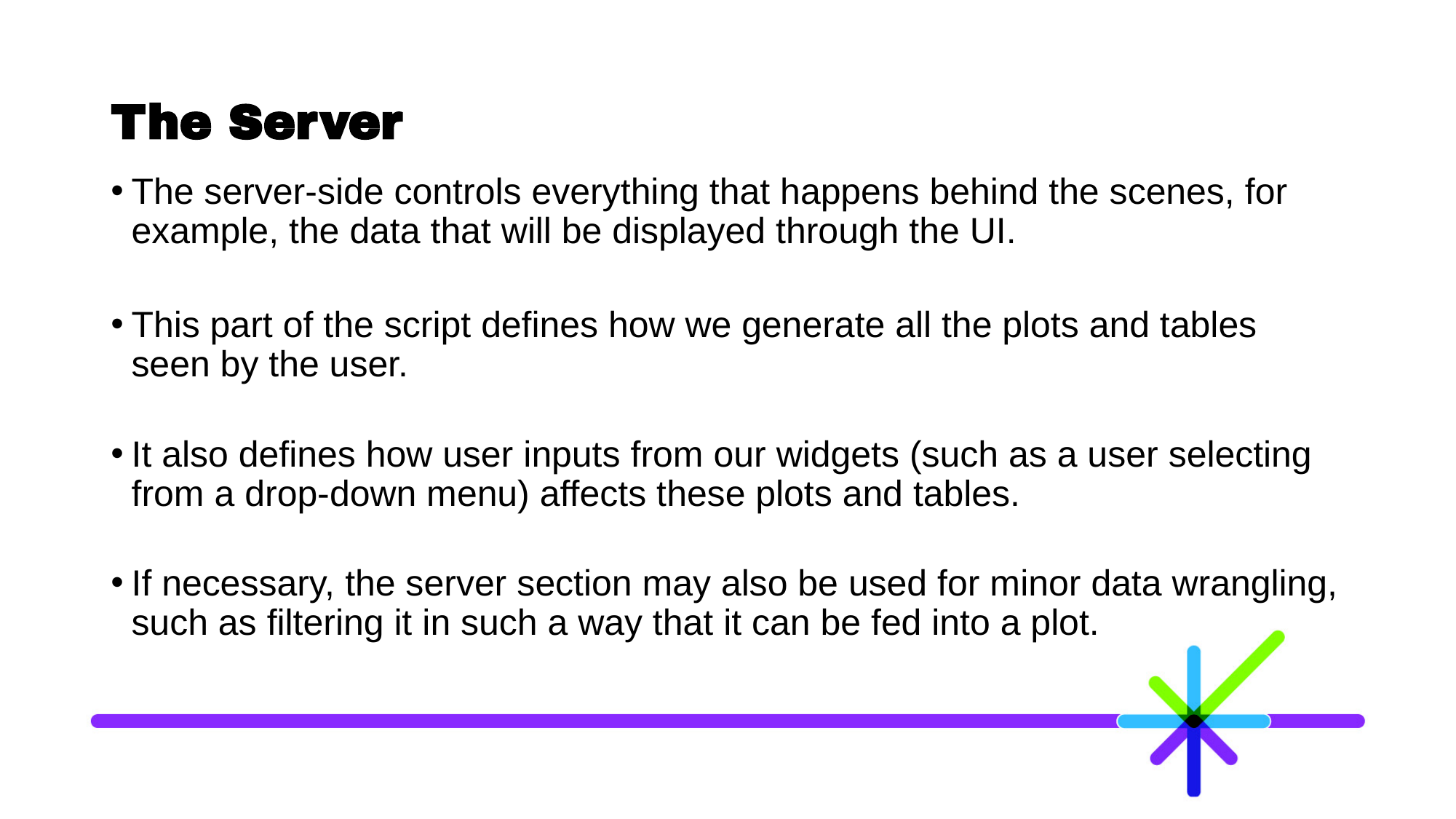

# The Server
The server-side controls everything that happens behind the scenes, for example, the data that will be displayed through the UI.
This part of the script defines how we generate all the plots and tables seen by the user.
It also defines how user inputs from our widgets (such as a user selecting from a drop-down menu) affects these plots and tables.
If necessary, the server section may also be used for minor data wrangling, such as filtering it in such a way that it can be fed into a plot.